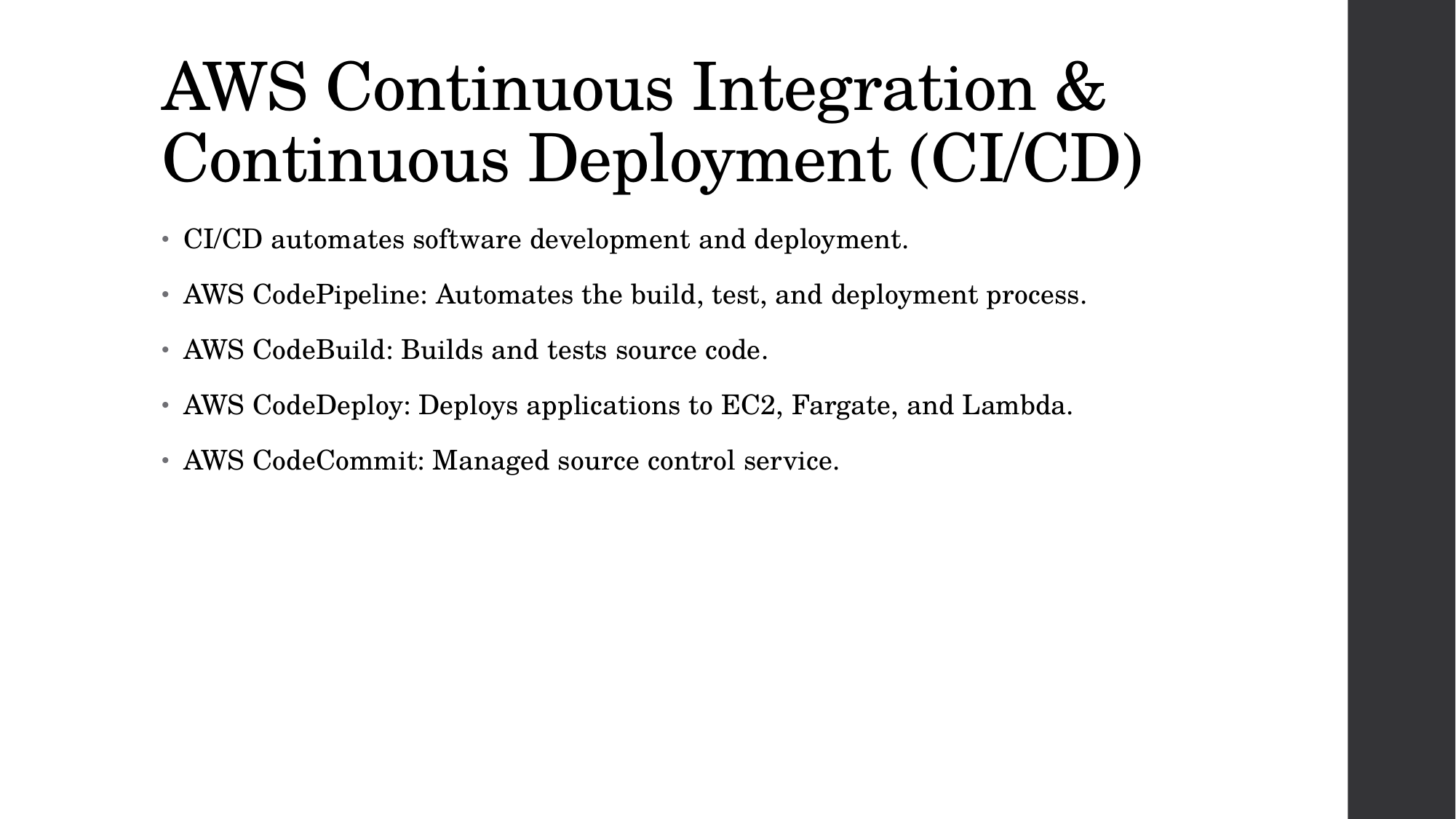

# AWS Continuous Integration & Continuous Deployment (CI/CD)
CI/CD automates software development and deployment.
AWS CodePipeline: Automates the build, test, and deployment process.
AWS CodeBuild: Builds and tests source code.
AWS CodeDeploy: Deploys applications to EC2, Fargate, and Lambda.
AWS CodeCommit: Managed source control service.